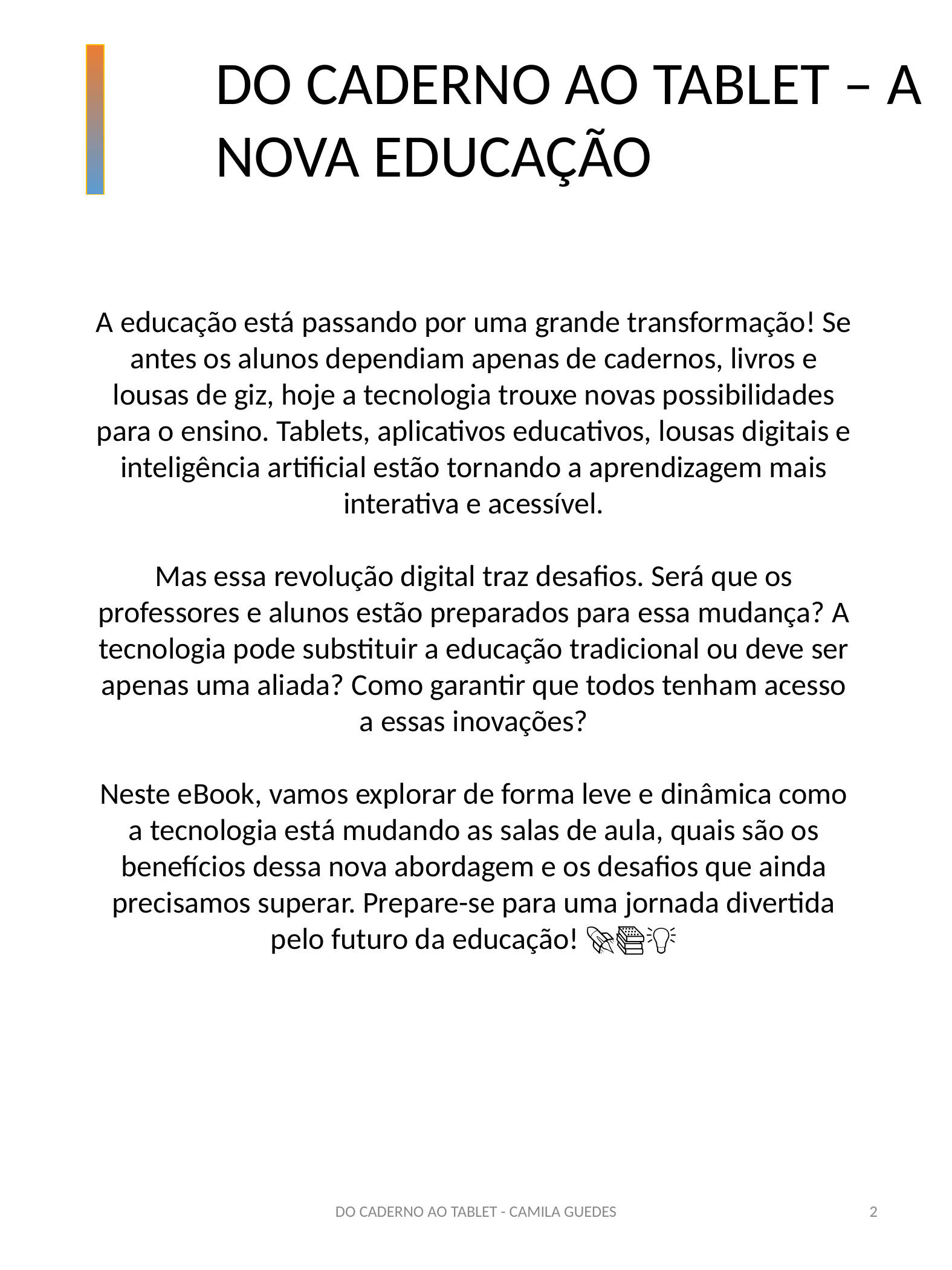

DO CADERNO AO TABLET – A NOVA EDUCAÇÃO

A educação está passando por uma grande transformação! Se antes os alunos dependiam apenas de cadernos, livros e lousas de giz, hoje a tecnologia trouxe novas possibilidades para o ensino. Tablets, aplicativos educativos, lousas digitais e inteligência artificial estão tornando a aprendizagem mais interativa e acessível.

Mas essa revolução digital traz desafios. Será que os professores e alunos estão preparados para essa mudança? A tecnologia pode substituir a educação tradicional ou deve ser apenas uma aliada? Como garantir que todos tenham acesso a essas inovações?

Neste eBook, vamos explorar de forma leve e dinâmica como a tecnologia está mudando as salas de aula, quais são os benefícios dessa nova abordagem e os desafios que ainda precisamos superar. Prepare-se para uma jornada divertida pelo futuro da educação! 🚀📚💡
DO CADERNO AO TABLET - CAMILA GUEDES
2